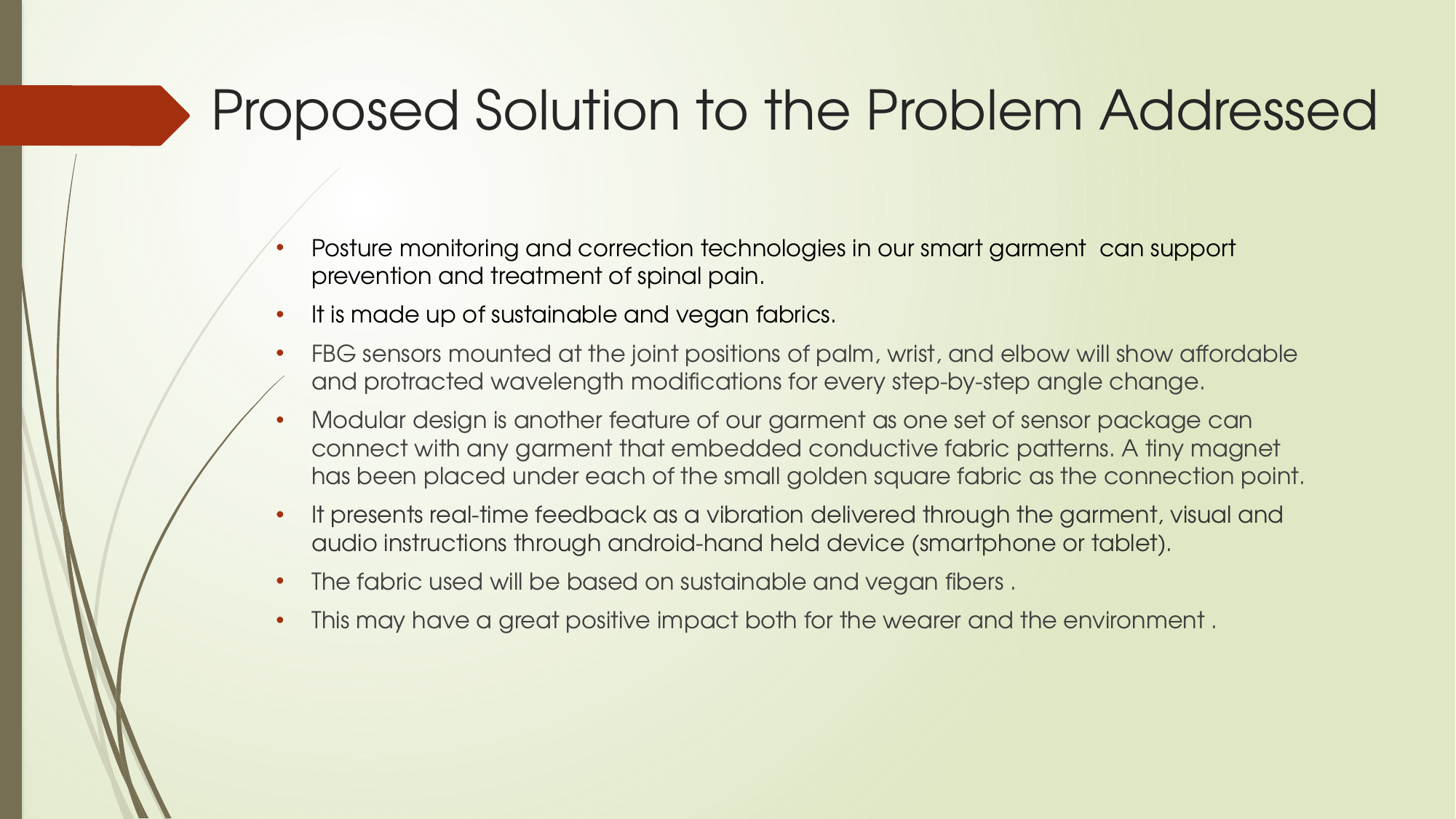

# Proposed Solution to the Problem Addressed
Posture monitoring and correction technologies in our smart garment  can support prevention and treatment of spinal pain.
It is made up of sustainable and vegan fabrics.
FBG sensors mounted at the joint positions of palm, wrist, and elbow will show affordable and protracted wavelength modifications for every step-by-step angle change.
Modular design is another feature of our garment as one set of sensor package can connect with any garment that embedded conductive fabric patterns. A tiny magnet  has been placed under each of the small golden square fabric as the connection point.
It presents real-time feedback as a vibration delivered through the garment, visual and audio instructions through android-hand held device (smartphone or tablet).
The fabric used will be based on sustainable and vegan fibers .
This may have a great positive impact both for the wearer and the environment .